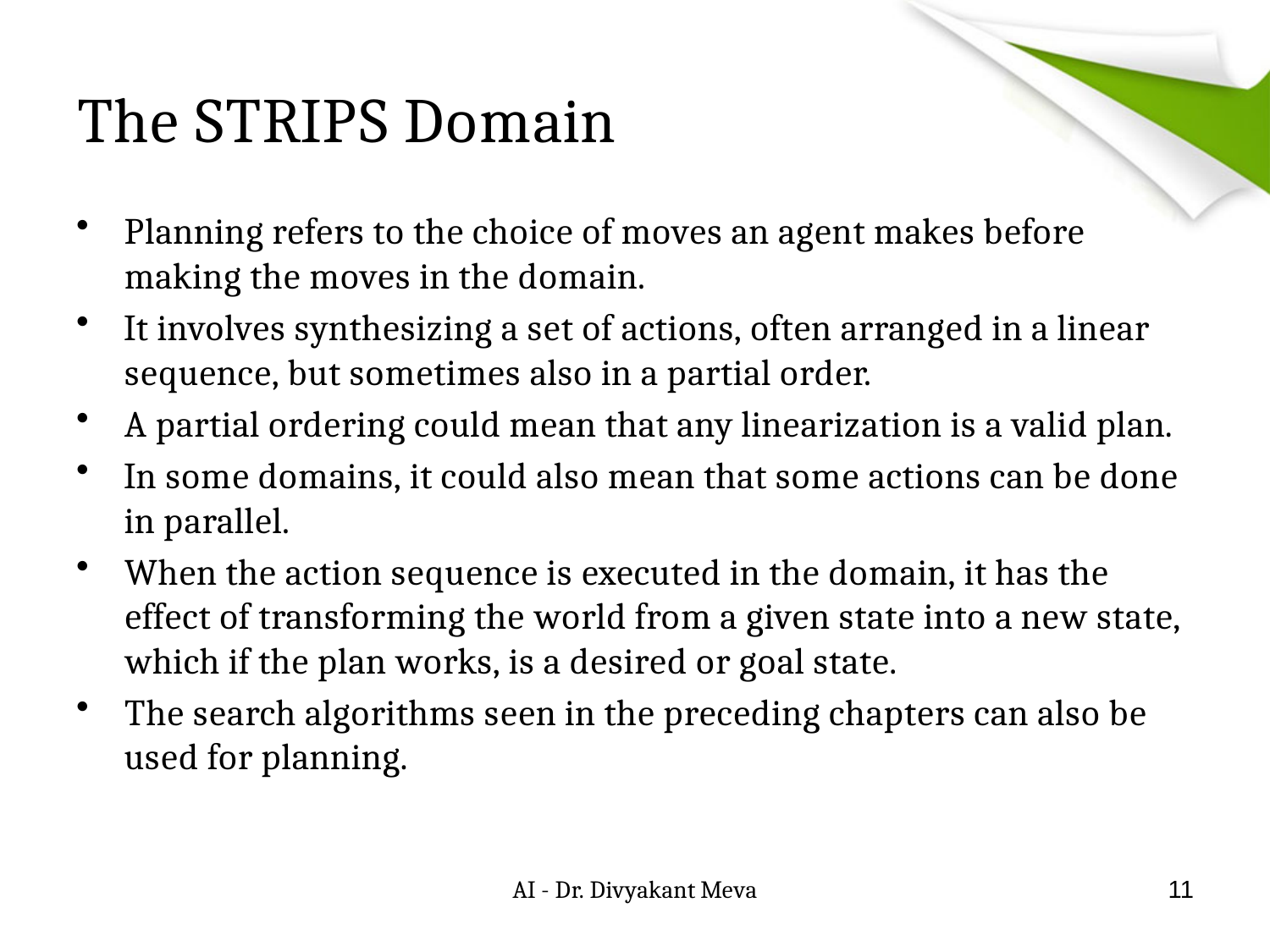

# The STRIPS Domain
Planning refers to the choice of moves an agent makes before making the moves in the domain.
It involves synthesizing a set of actions, often arranged in a linear sequence, but sometimes also in a partial order.
A partial ordering could mean that any linearization is a valid plan.
In some domains, it could also mean that some actions can be done in parallel.
When the action sequence is executed in the domain, it has the effect of transforming the world from a given state into a new state, which if the plan works, is a desired or goal state.
The search algorithms seen in the preceding chapters can also be used for planning.

AI - Dr. Divyakant Meva
11